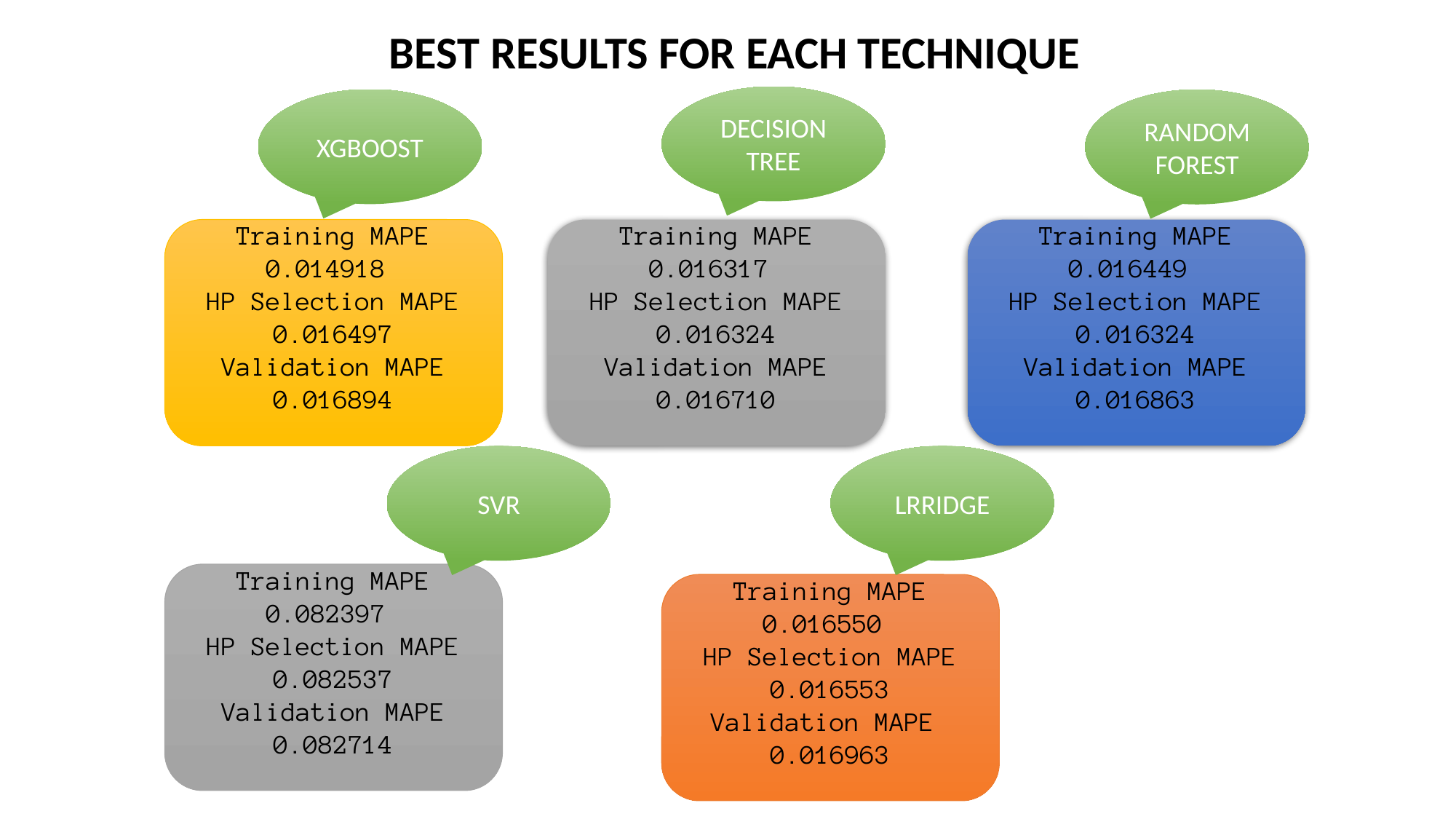

BEST RESULTS FOR EACH TECHNIQUE
DECISION TREE
XGBOOST
RANDOM FOREST
Training MAPE 0.016317
HP Selection MAPE
0.016324
Validation MAPE 0.016710

Training MAPE 0.016449
HP Selection MAPE
0.016324
Validation MAPE 0.016863

Training MAPE 0.014918
HP Selection MAPE
0.016497
Validation MAPE 0.016894

SVR
LRRIDGE
Training MAPE 0.082397
HP Selection MAPE
0.082537
Validation MAPE 0.082714

Training MAPE 0.016550
HP Selection MAPE
0.016553
Validation MAPE  0.016963